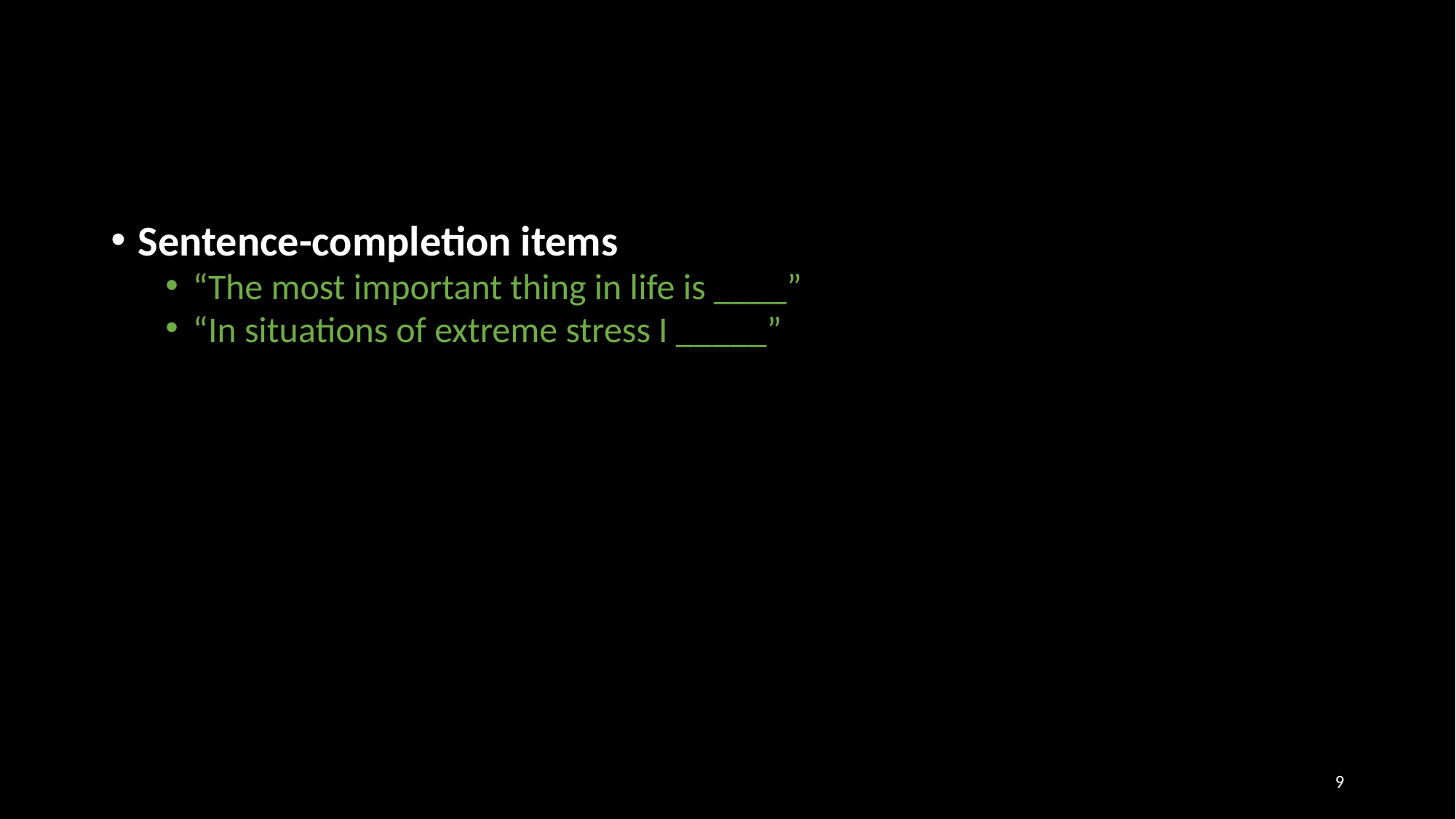

#
Sentence-completion items
“The most important thing in life is ____”
“In situations of extreme stress I _____”

9